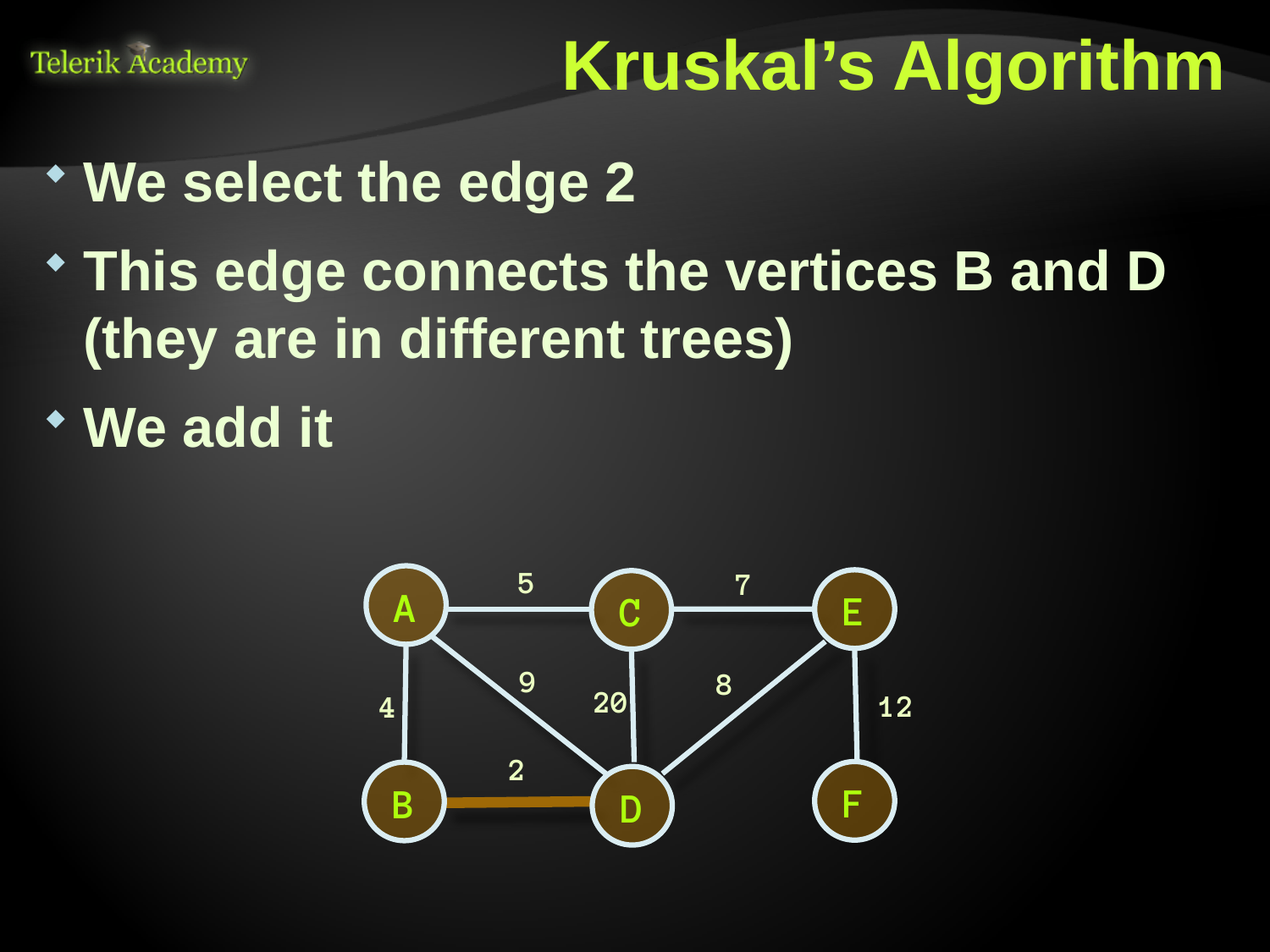

# Kruskal’s Algorithm
We select the edge 2
This edge connects the vertices B and D (they are in different trees)
We add it
5
7
A
E
C
9
8
20
12
4
2
F
B
D
78